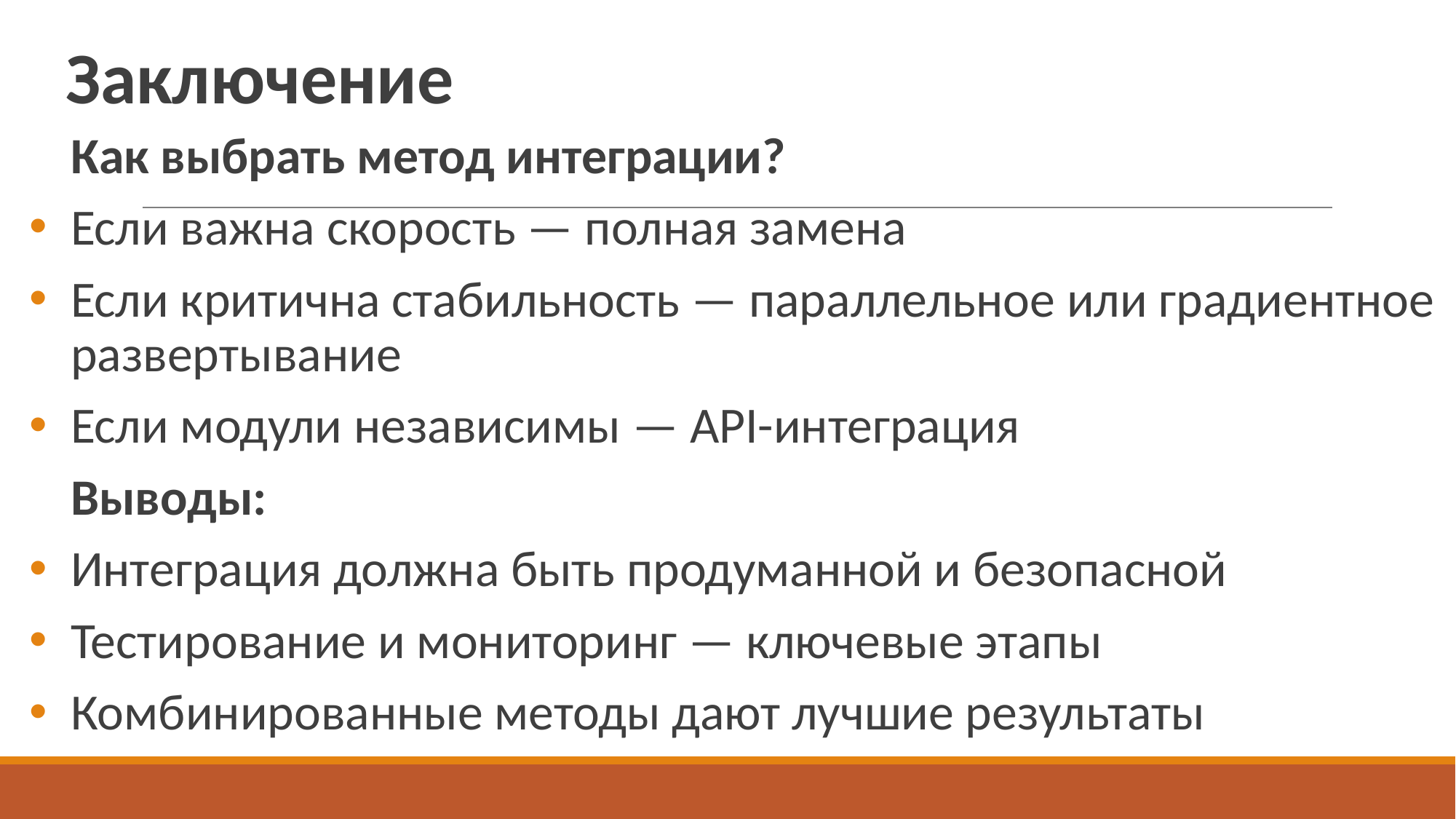

# Заключение
Как выбрать метод интеграции?
Если важна скорость — полная замена
Если критична стабильность — параллельное или градиентное развертывание
Если модули независимы — API-интеграция
Выводы:
Интеграция должна быть продуманной и безопасной
Тестирование и мониторинг — ключевые этапы
Комбинированные методы дают лучшие результаты